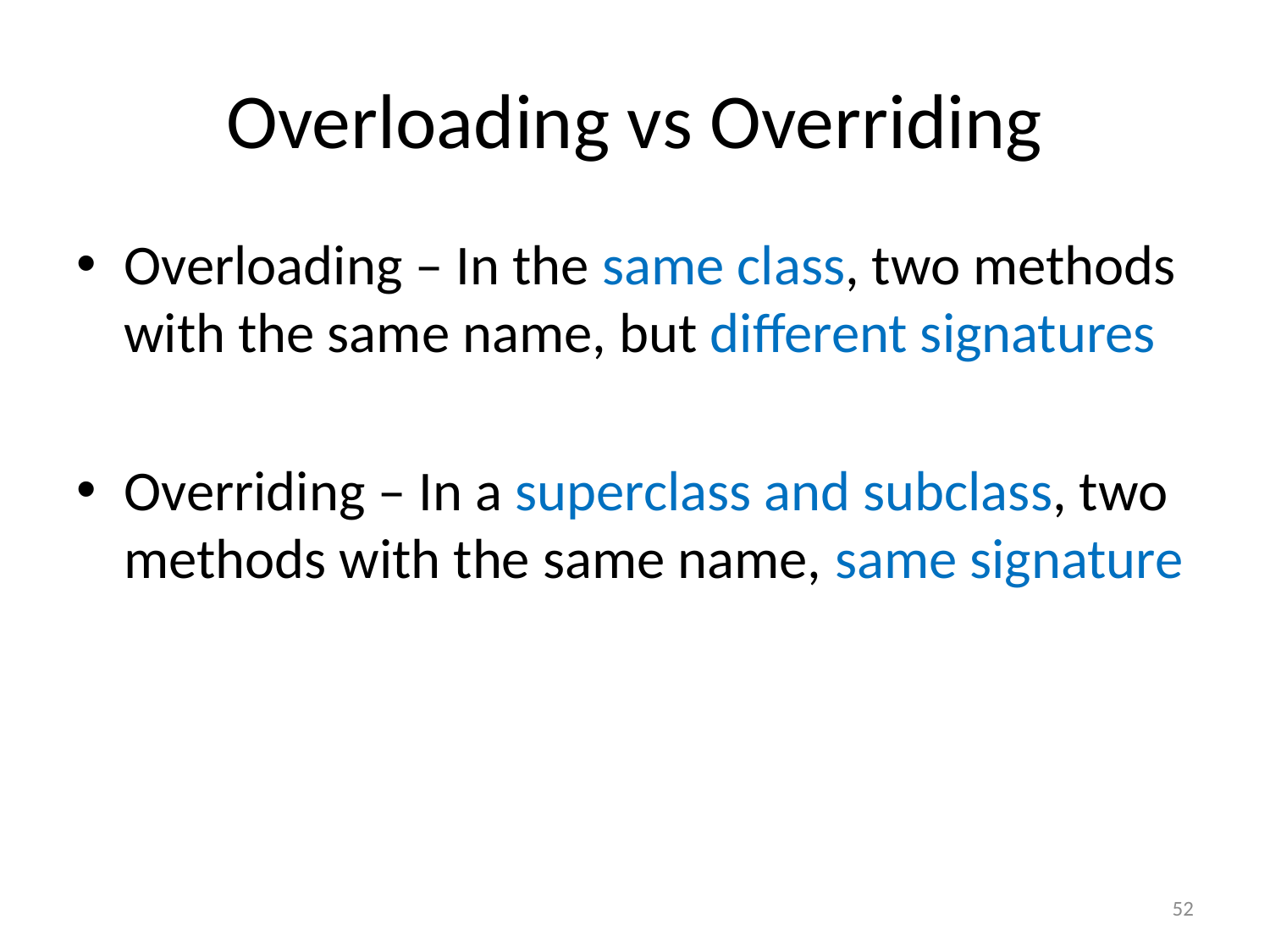

# Overloading vs Overriding
Overloading – In the same class, two methods with the same name, but different signatures

Overriding – In a superclass and subclass, two methods with the same name, same signature
52